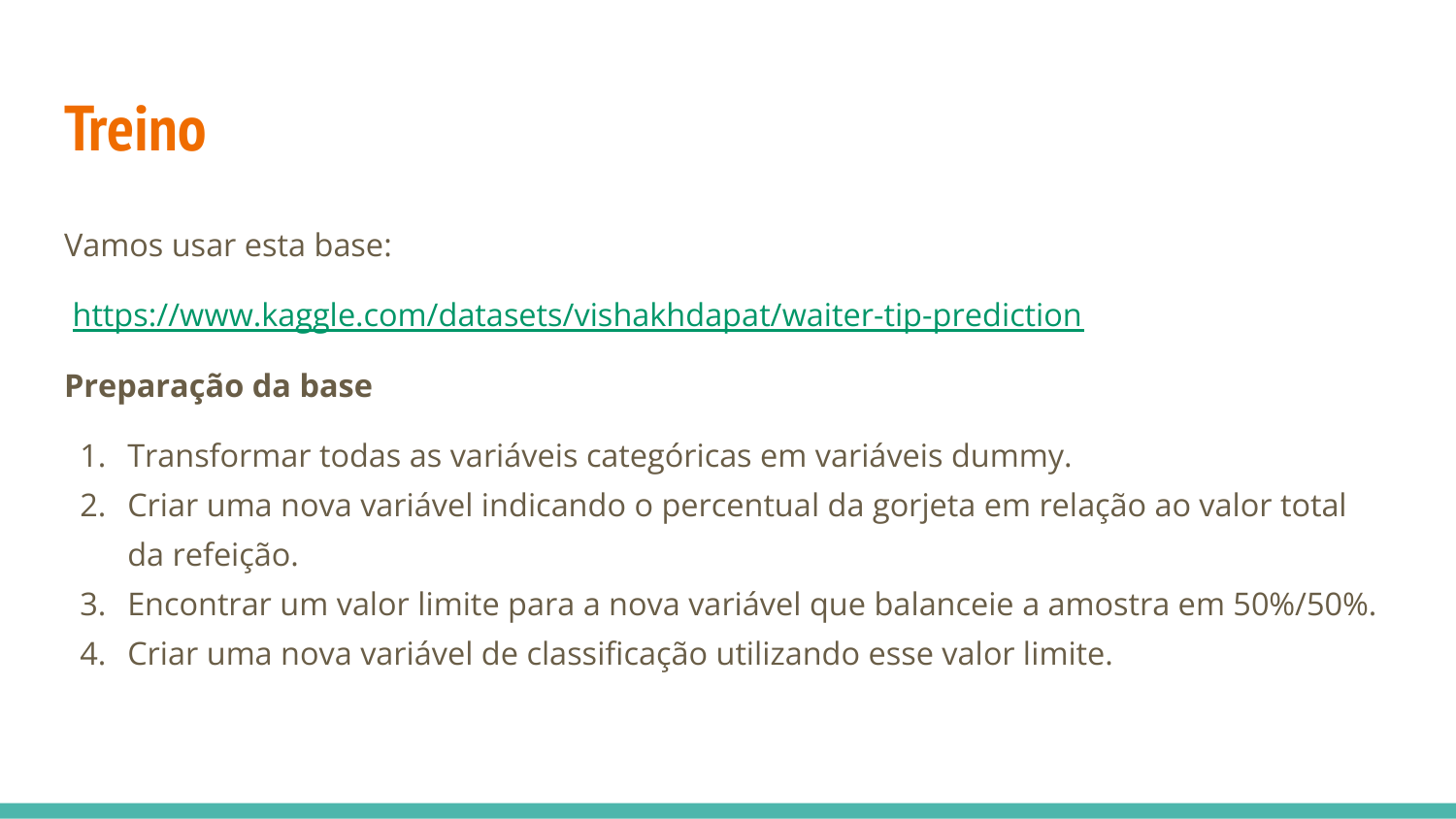

# Treino
Vamos usar esta base:
 https://www.kaggle.com/datasets/vishakhdapat/waiter-tip-prediction
Preparação da base
Transformar todas as variáveis categóricas em variáveis dummy.
Criar uma nova variável indicando o percentual da gorjeta em relação ao valor total da refeição.
Encontrar um valor limite para a nova variável que balanceie a amostra em 50%/50%.
Criar uma nova variável de classificação utilizando esse valor limite.